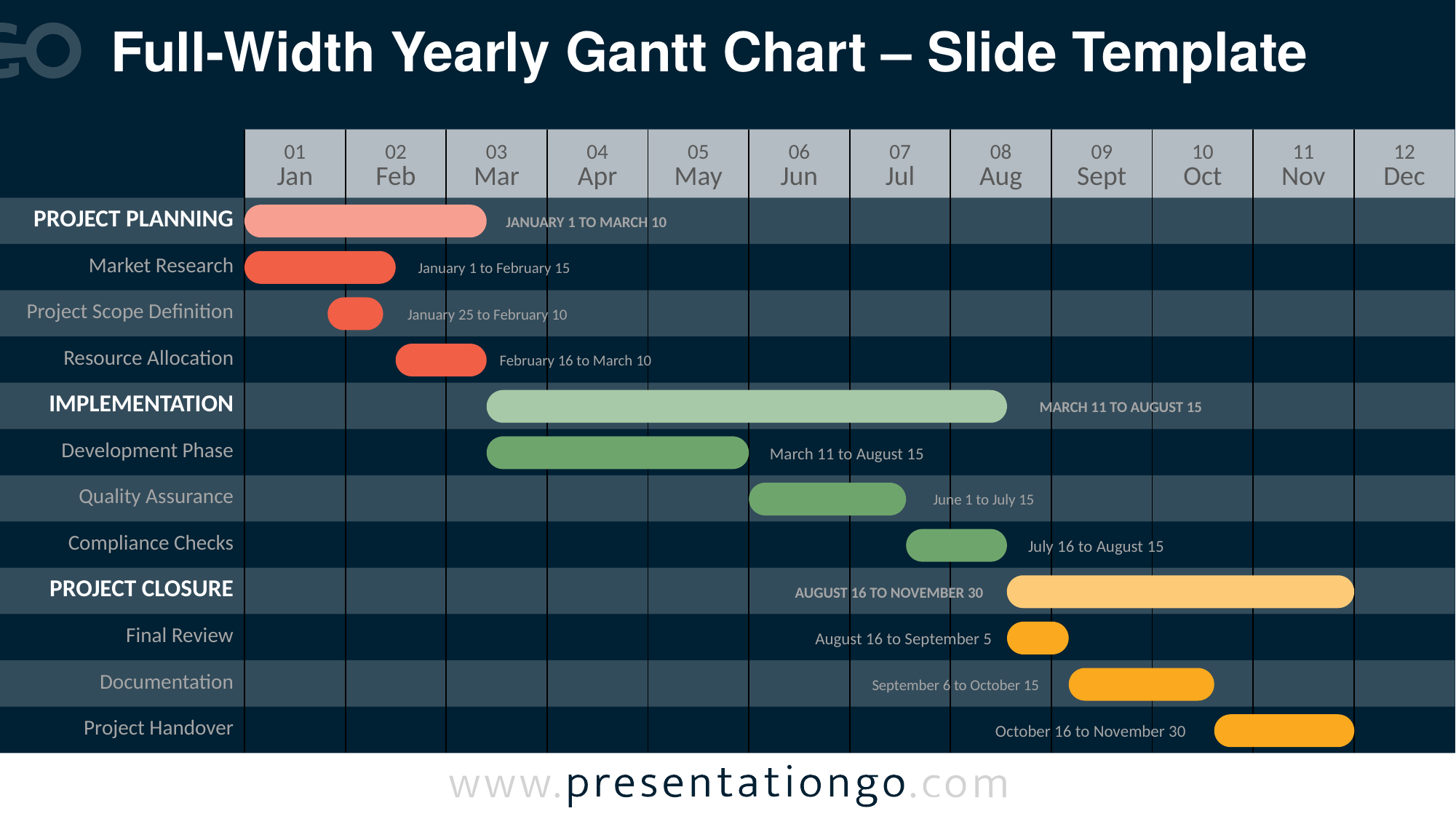

# Full-Width Yearly Gantt Chart – Slide Template
|  | 01 Jan | 02 Feb | 03 Mar | 04 Apr | 05 May | 06 Jun | 07 Jul | 08 Aug | 09 Sept | 10 Oct | 11 Nov | 12 Dec |
| --- | --- | --- | --- | --- | --- | --- | --- | --- | --- | --- | --- | --- |
| Project Planning |  |  |  |  |  |  |  |  |  |  |  |  |
| Market Research |  |  |  |  |  |  |  |  |  |  |  |  |
| Project Scope Definition |  |  |  |  |  |  |  |  |  |  |  |  |
| Resource Allocation |  |  |  |  |  |  |  |  |  |  |  |  |
| Implementation |  |  |  |  |  |  |  |  |  |  |  |  |
| Development Phase |  |  |  |  |  |  |  |  |  |  |  |  |
| Quality Assurance |  |  |  |  |  |  |  |  |  |  |  |  |
| Compliance Checks |  |  |  |  |  |  |  |  |  |  |  |  |
| Project Closure |  |  |  |  |  |  |  |  |  |  |  |  |
| Final Review |  |  |  |  |  |  |  |  |  |  |  |  |
| Documentation |  |  |  |  |  |  |  |  |  |  |  |  |
| Project Handover |  |  |  |  |  |  |  |  |  |  |  |  |

January 1 to March 10

January 1 to February 15

January 25 to February 10

February 16 to March 10

March 11 to August 15

March 11 to August 15

June 1 to July 15

July 16 to August 15

August 16 to November 30

August 16 to September 5

September 6 to October 15

October 16 to November 30